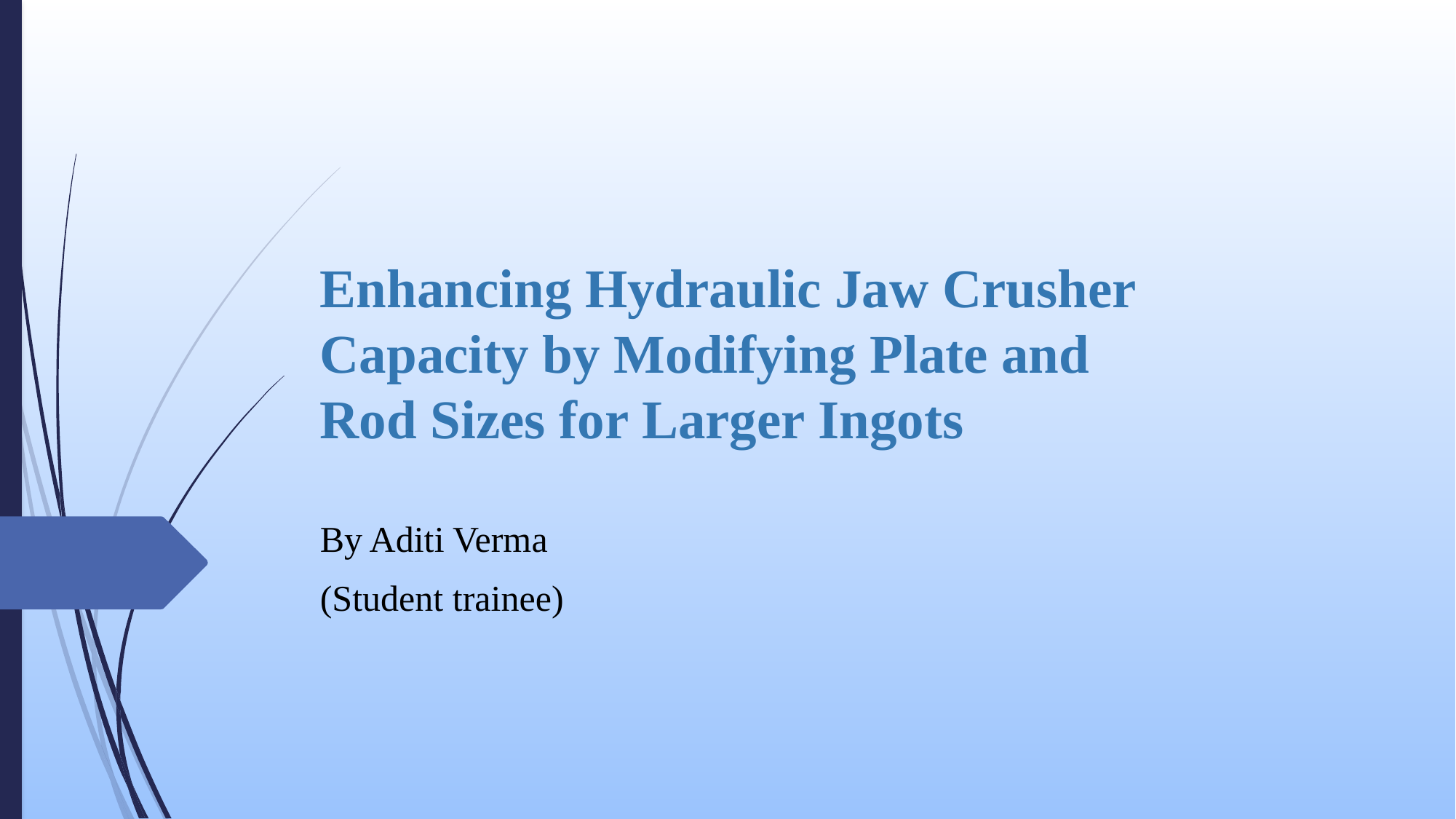

# Enhancing Hydraulic Jaw Crusher Capacity by Modifying Plate and Rod Sizes for Larger Ingots
By Aditi Verma
(Student trainee)